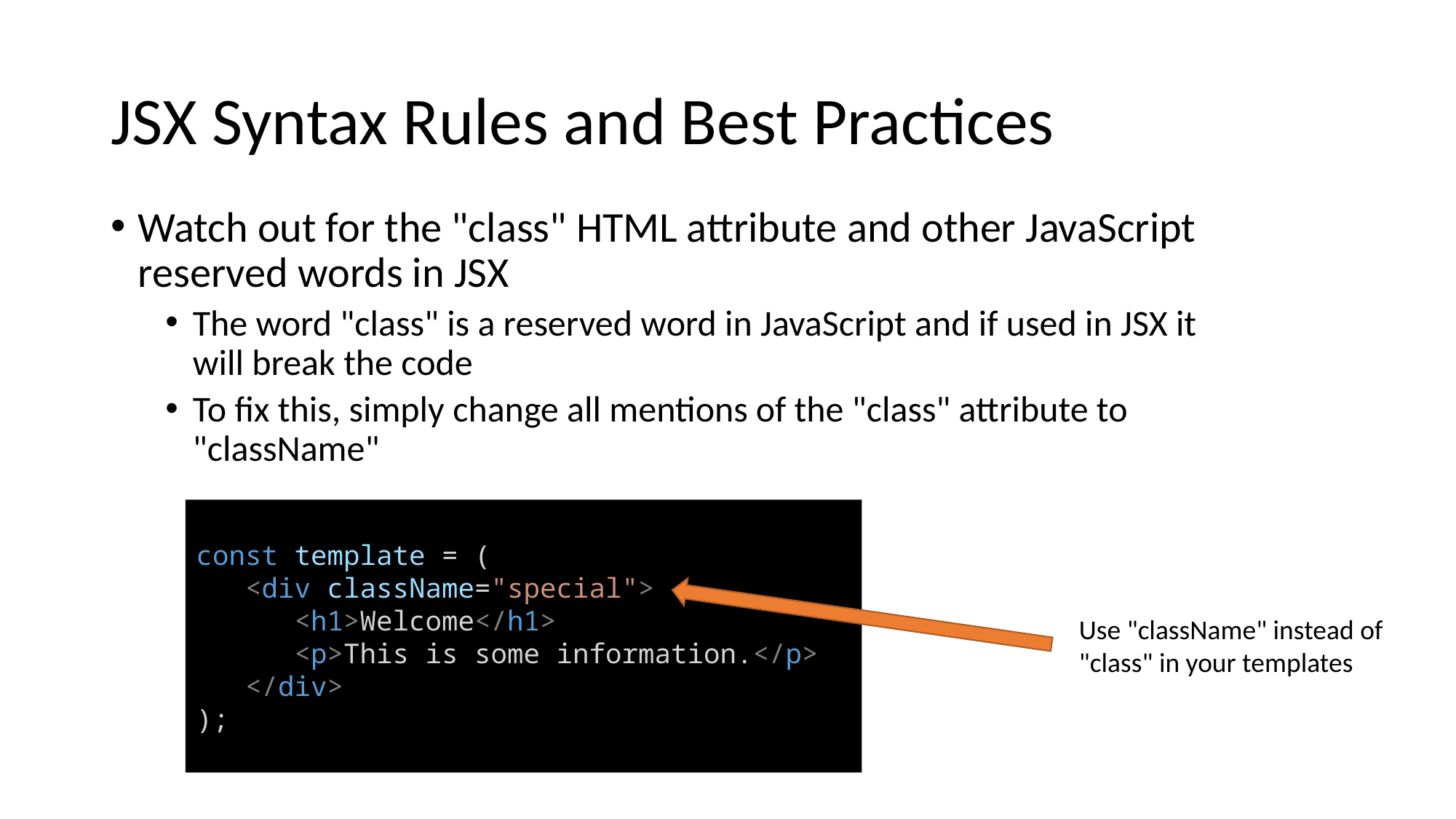

# JSX Syntax Rules and Best Practices
Watch out for the "class" HTML attribute and other JavaScript reserved words in JSX
The word "class" is a reserved word in JavaScript and if used in JSX it will break the code
To fix this, simply change all mentions of the "class" attribute to "className"

const template = (
   <div className="special">
      <h1>Welcome</h1>
      <p>This is some information.</p>
   </div>
);

Use "className" instead of "class" in your templates